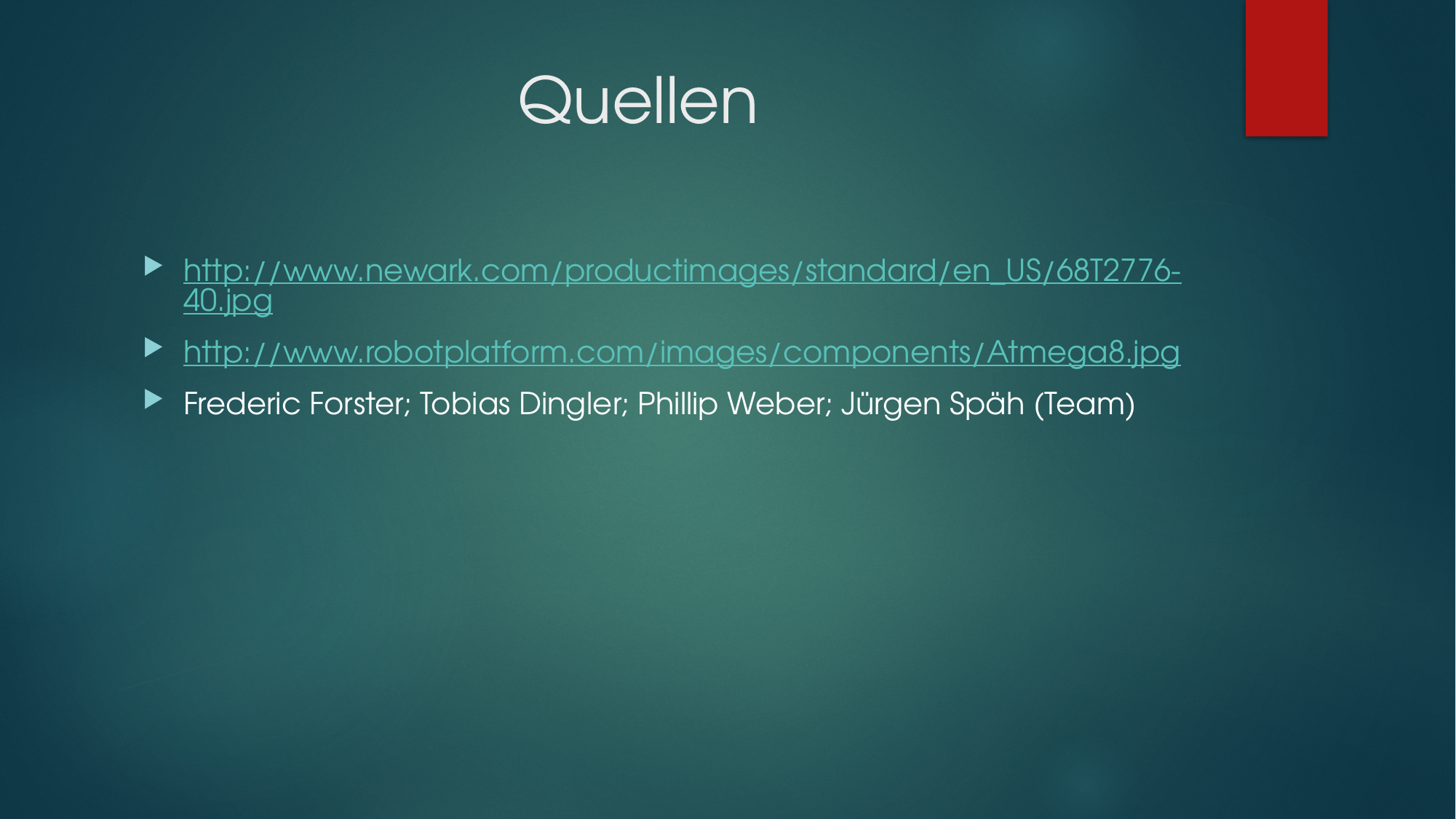

# Quellen
http://www.newark.com/productimages/standard/en_US/68T2776-40.jpg
http://www.robotplatform.com/images/components/Atmega8.jpg
Frederic Forster; Tobias Dingler; Phillip Weber; Jürgen Späh (Team)